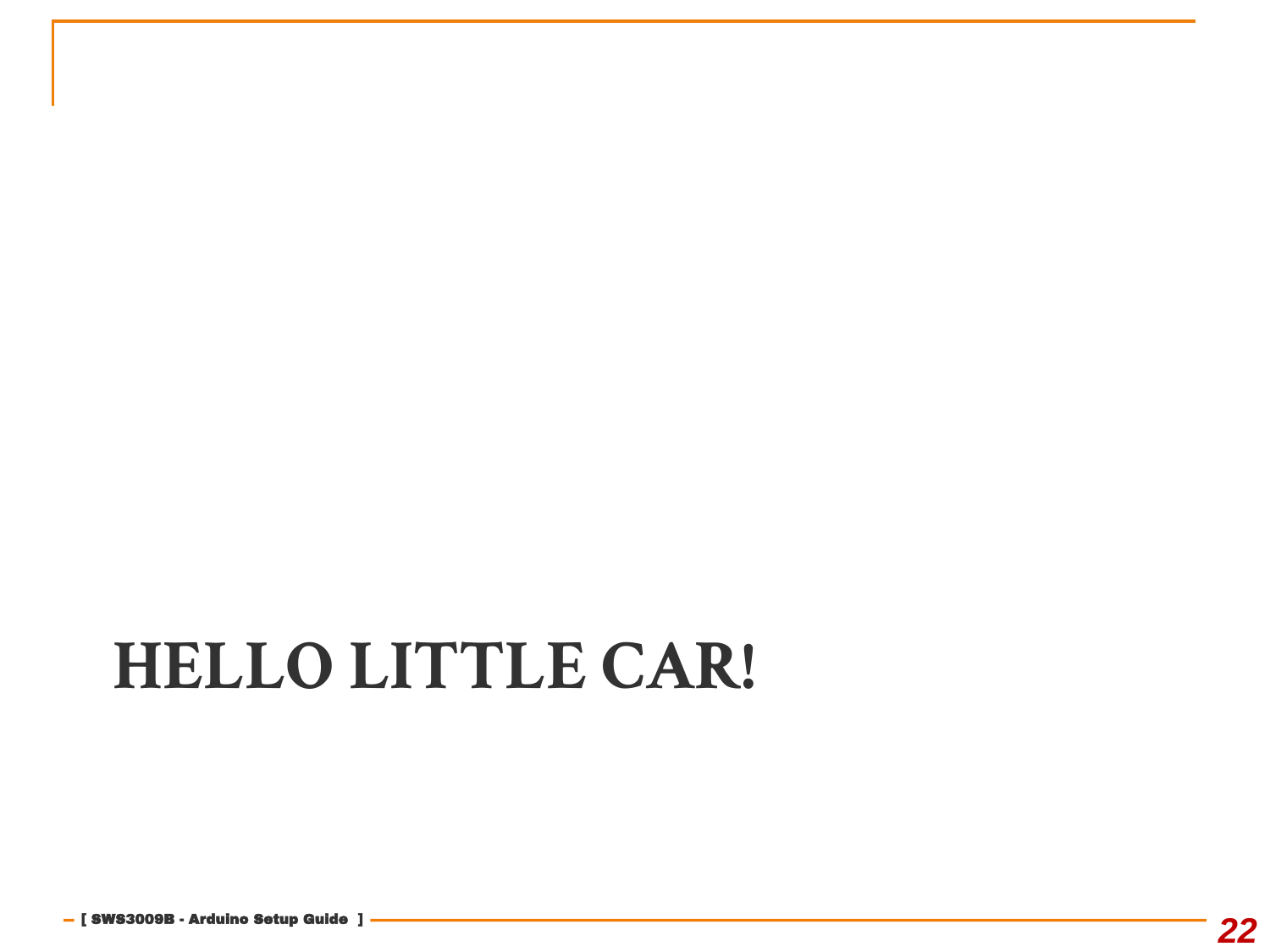

# Hello little car!
22
[ SWS3009B - Arduino Setup Guide  ]